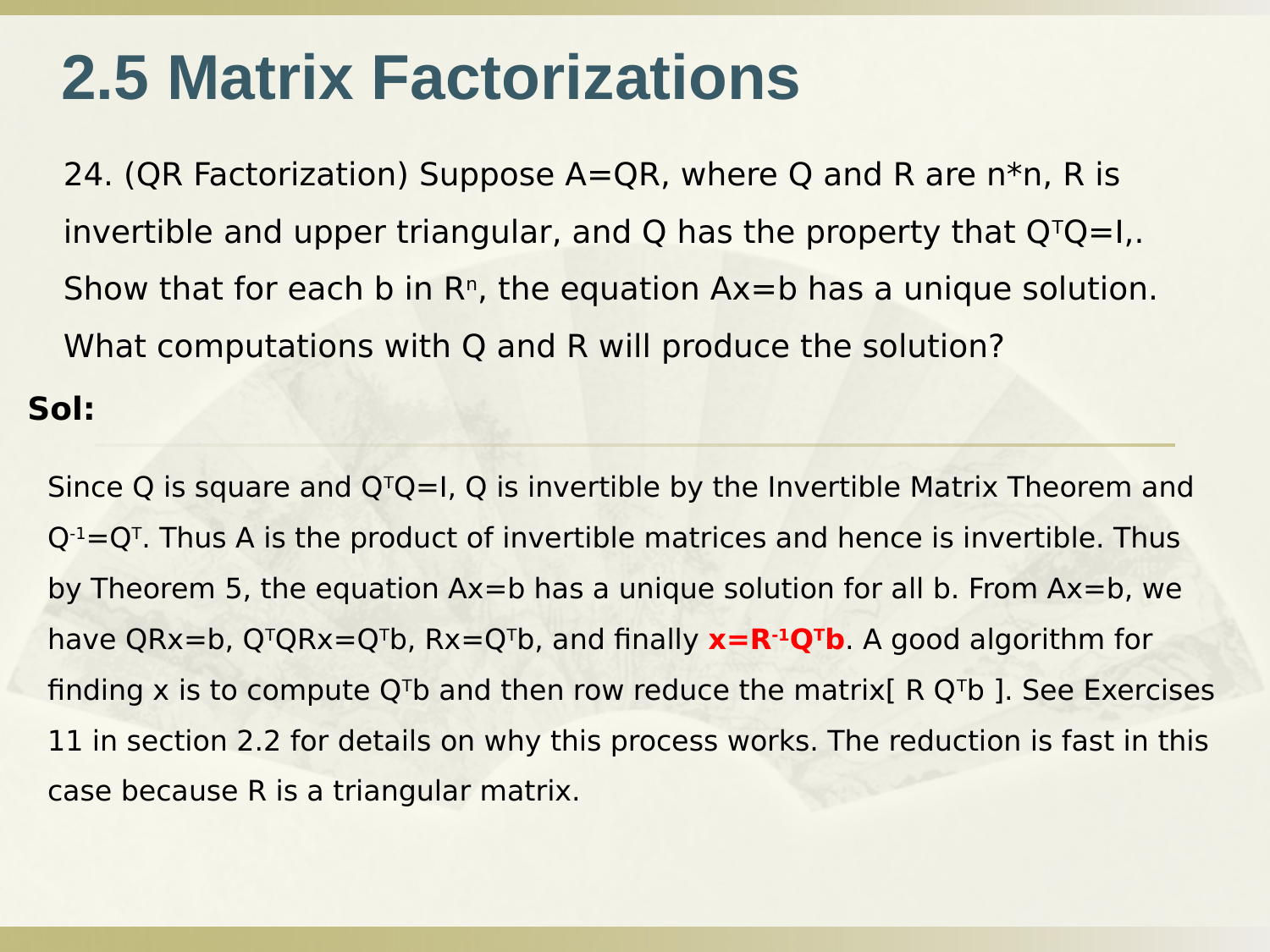

2.5 Matrix Factorizations
24. (QR Factorization) Suppose A=QR, where Q and R are n*n, R is invertible and upper triangular, and Q has the property that QTQ=I,. Show that for each b in Rn, the equation Ax=b has a unique solution. What computations with Q and R will produce the solution?
Sol:
Since Q is square and QTQ=I, Q is invertible by the Invertible Matrix Theorem and Q-1=QT. Thus A is the product of invertible matrices and hence is invertible. Thus by Theorem 5, the equation Ax=b has a unique solution for all b. From Ax=b, we have QRx=b, QTQRx=QTb, Rx=QTb, and finally x=R-1QTb. A good algorithm for finding x is to compute QTb and then row reduce the matrix[ R QTb ]. See Exercises 11 in section 2.2 for details on why this process works. The reduction is fast in this case because R is a triangular matrix.